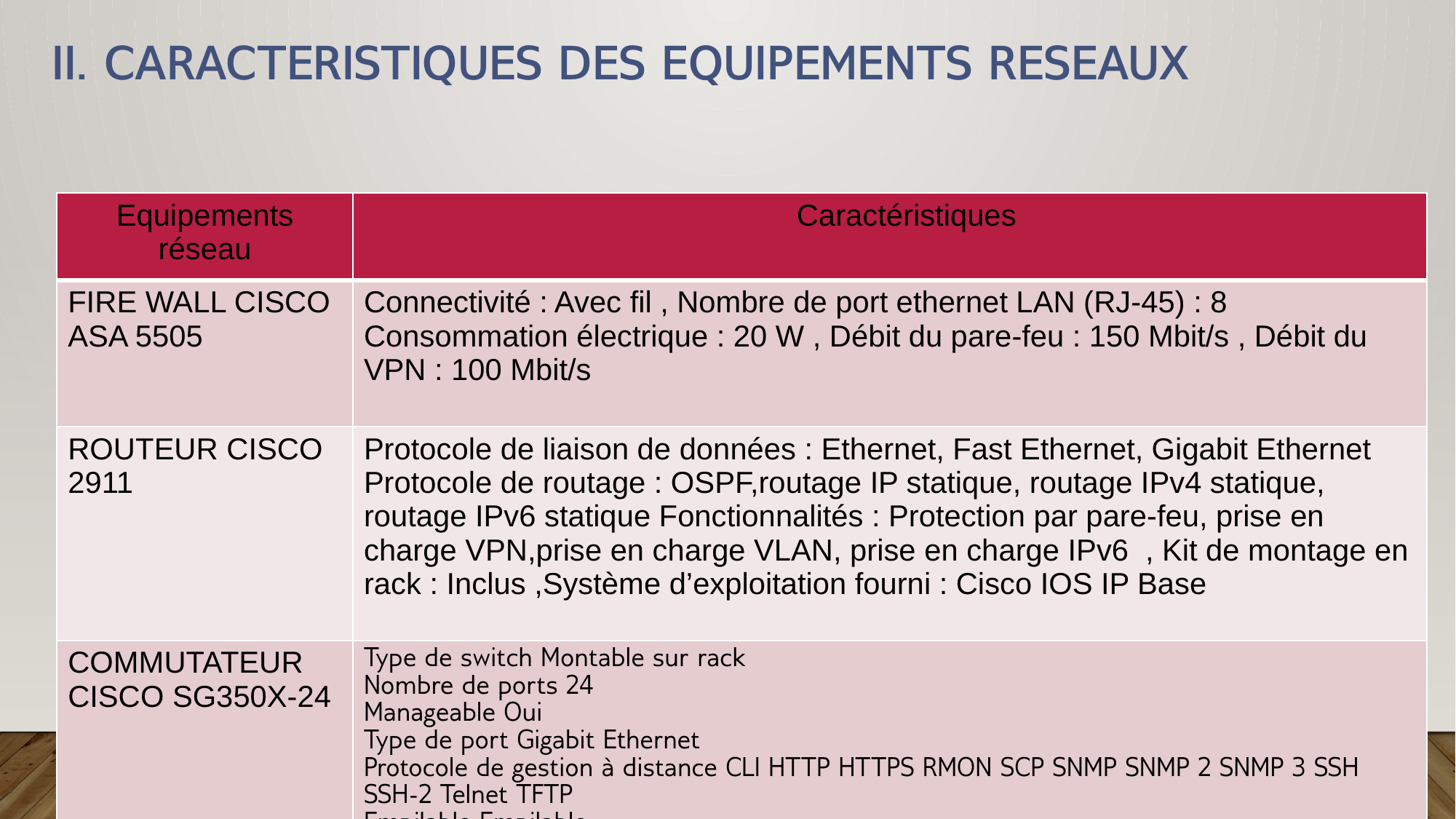

# II. Caracteristiques des equipements reseaux
| Equipements réseau | Caractéristiques |
| --- | --- |
| fire wall CISCO ASA 5505 | Connectivité : Avec fil , Nombre de port ethernet LAN (RJ-45) : 8 Consommation électrique : 20 W , Débit du pare-feu : 150 Mbit/s , Débit du VPN : 100 Mbit/s |
| ROUTEUR CISCO 2911 | Protocole de liaison de données : Ethernet, Fast Ethernet, Gigabit Ethernet Protocole de routage : OSPF,routage IP statique, routage IPv4 statique, routage IPv6 statique Fonctionnalités : Protection par pare-feu, prise en charge VPN,prise en charge VLAN, prise en charge IPv6 , Kit de montage en rack : Inclus ,Système d’exploitation fourni : Cisco IOS IP Base |
| COMMUTATEUR cisco SG350X-24 | Type de switch Montable sur rack Nombre de ports 24 Manageable Oui Type de port Gigabit Ethernet Protocole de gestion à distance CLI HTTP HTTPS RMON SCP SNMP SNMP 2 SNMP 3 SSH SSH-2 Telnet TFTP Empilable Empilable |